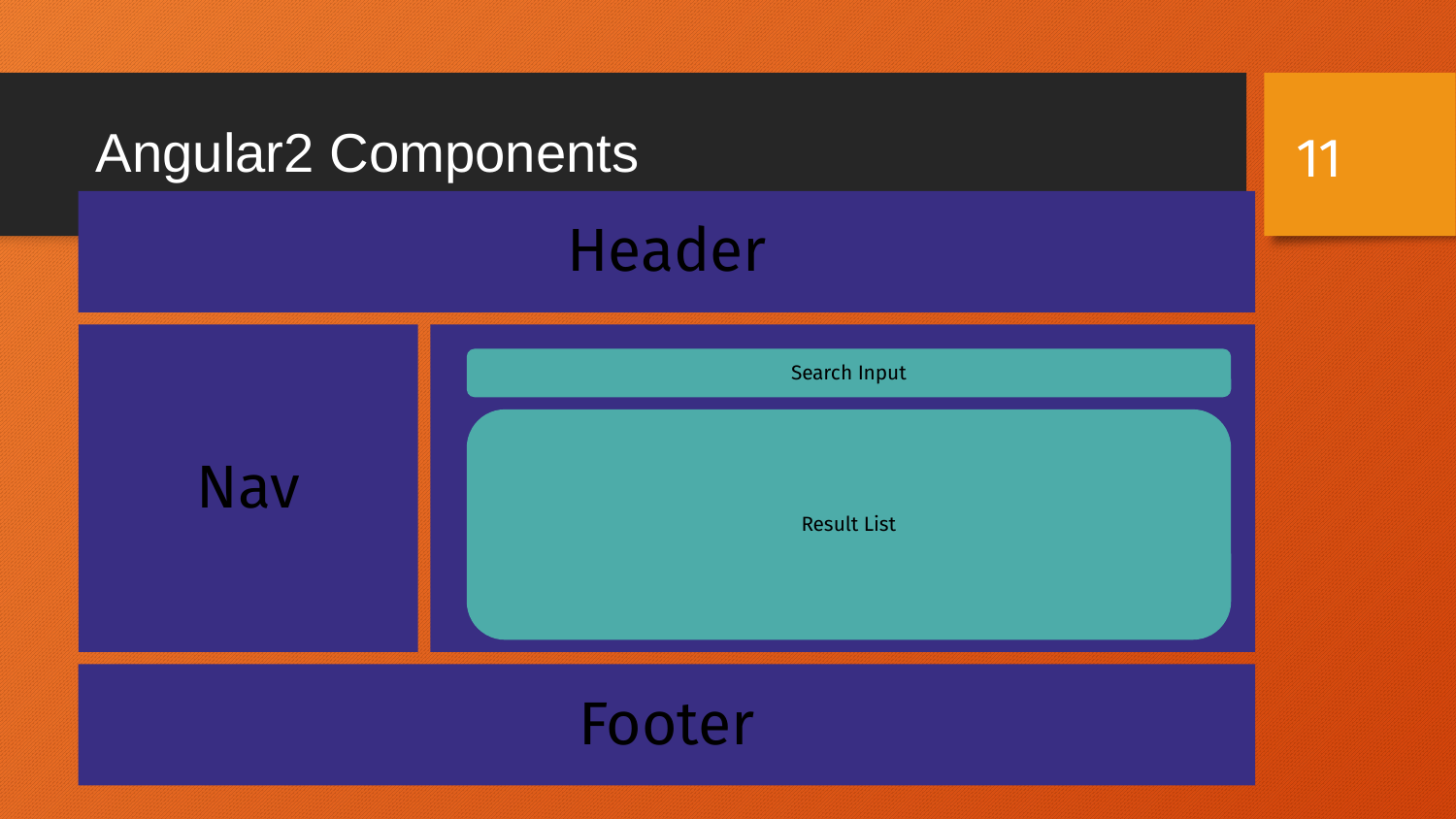

# Angular2 Components
11
Header
Nav

Search Input
Result List
Footer